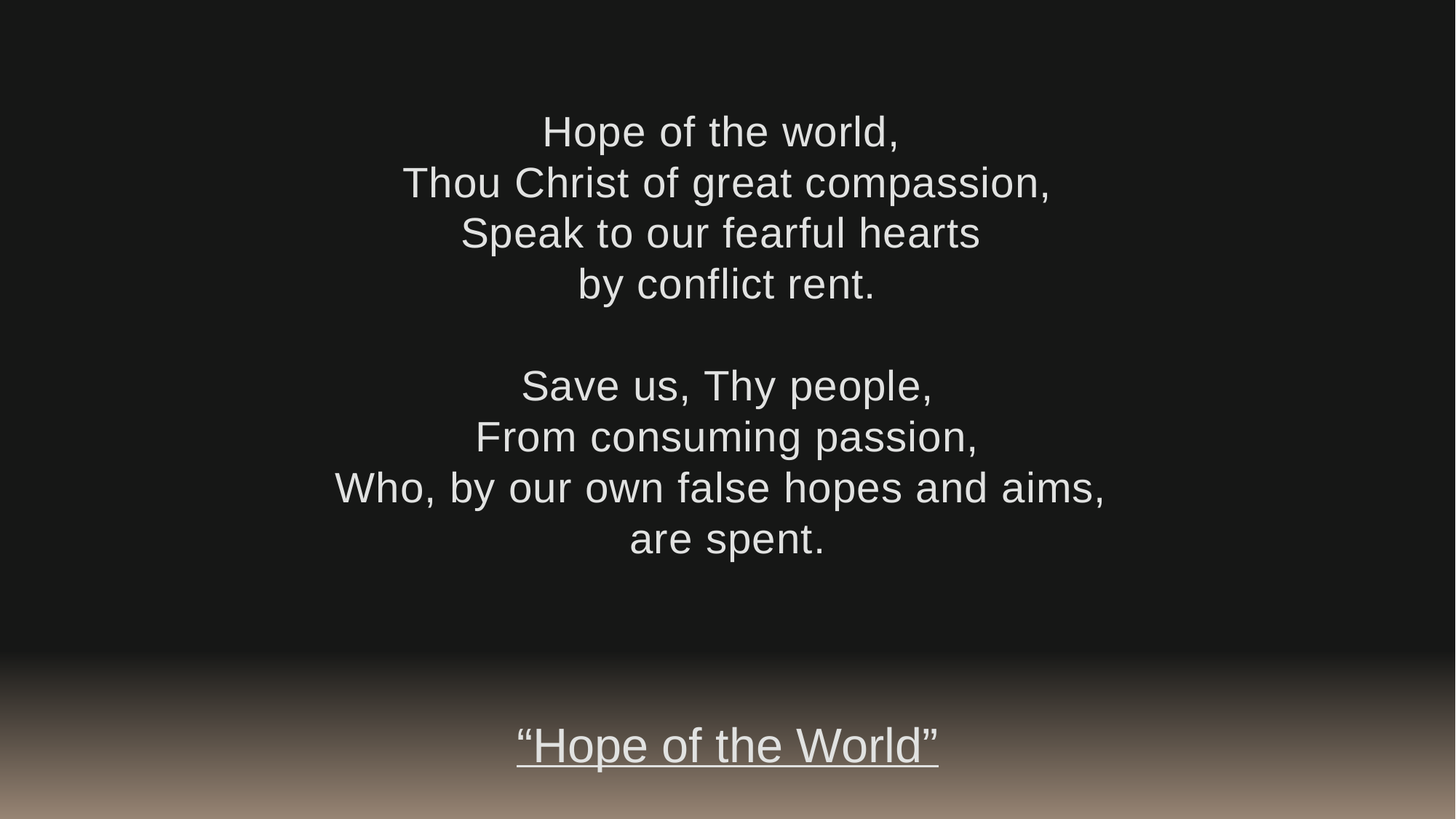

Hope of the world,
Thou Christ of great compassion,
Speak to our fearful hearts
by conflict rent.

Save us, Thy people,
From consuming passion,
Who, by our own false hopes and aims,
are spent.

“Hope of the World”